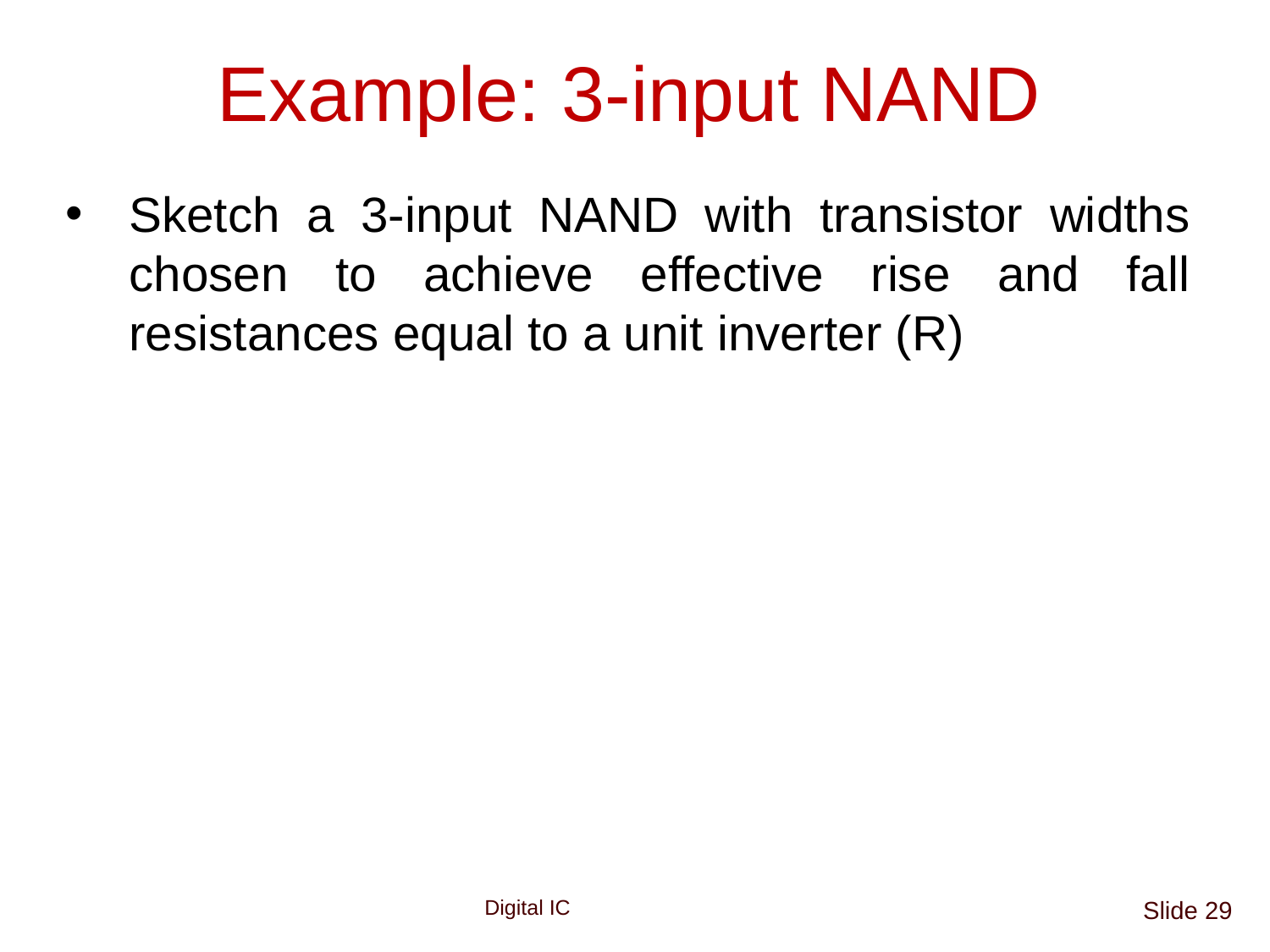

# Example: 3-input NAND
Sketch a 3-input NAND with transistor widths chosen to achieve effective rise and fall resistances equal to a unit inverter (R)
Slide 29